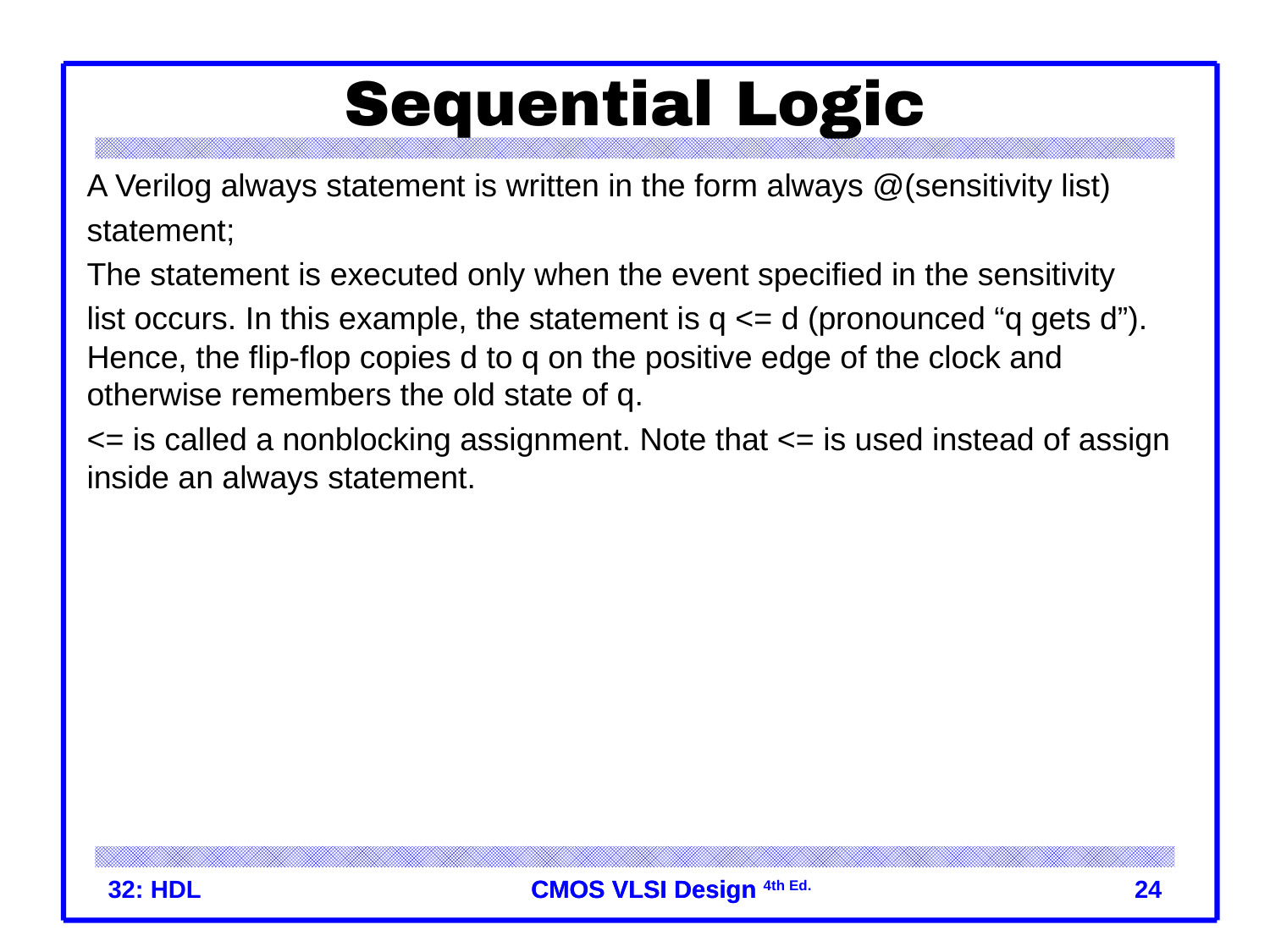

# Sequential Logic
A Verilog always statement is written in the form always @(sensitivity list)
statement;
The statement is executed only when the event specified in the sensitivity
list occurs. In this example, the statement is q <= d (pronounced “q gets d”). Hence, the flip-flop copies d to q on the positive edge of the clock and otherwise remembers the old state of q.
<= is called a nonblocking assignment. Note that <= is used instead of assign inside an always statement.
32: HDL
 24